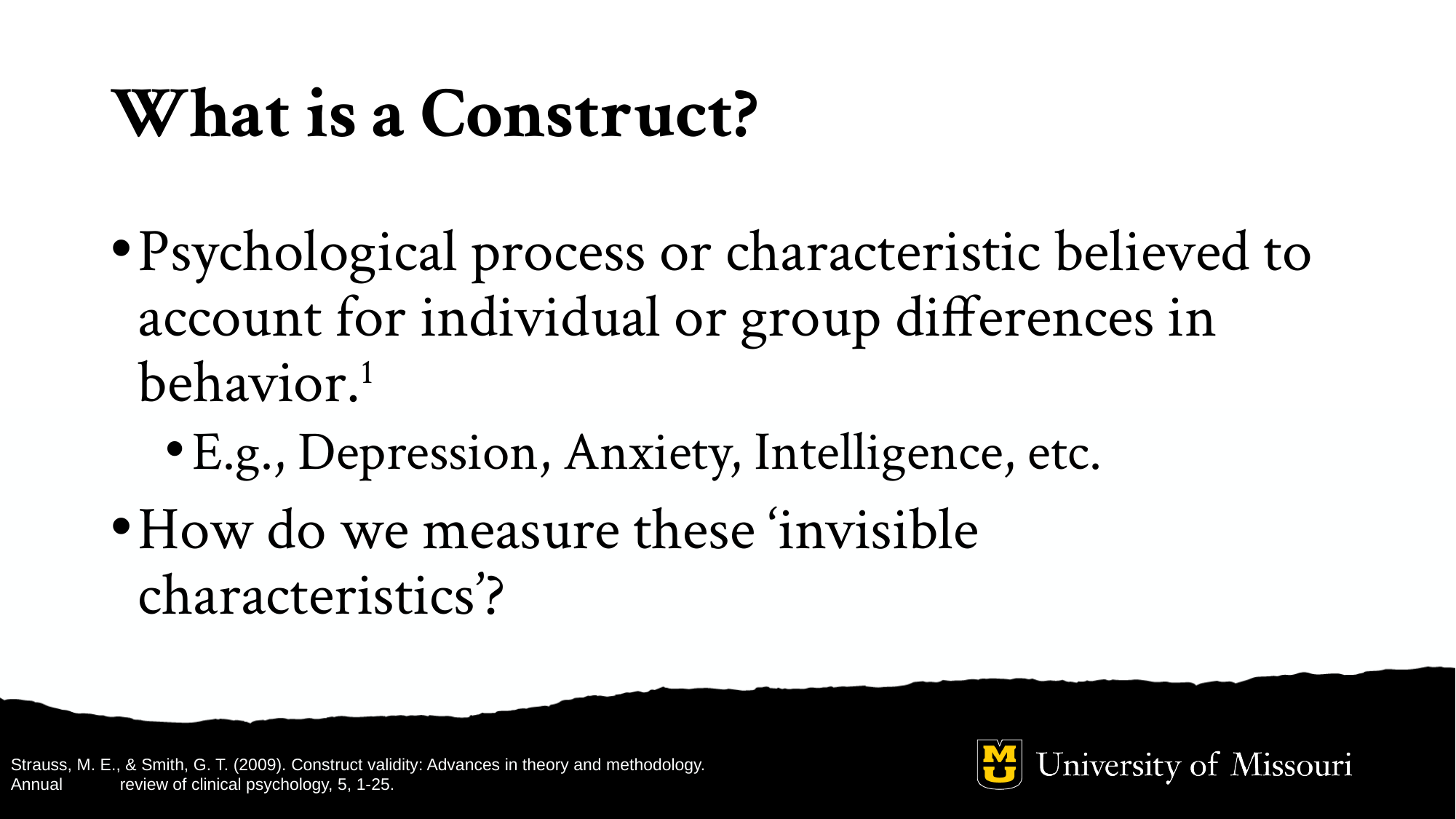

# What is a Construct?
Psychological process or characteristic believed to account for individual or group differences in behavior.1
E.g., Depression, Anxiety, Intelligence, etc.
How do we measure these ‘invisible characteristics’?
Strauss, M. E., & Smith, G. T. (2009). Construct validity: Advances in theory and methodology. Annual 	review of clinical psychology, 5, 1-25.